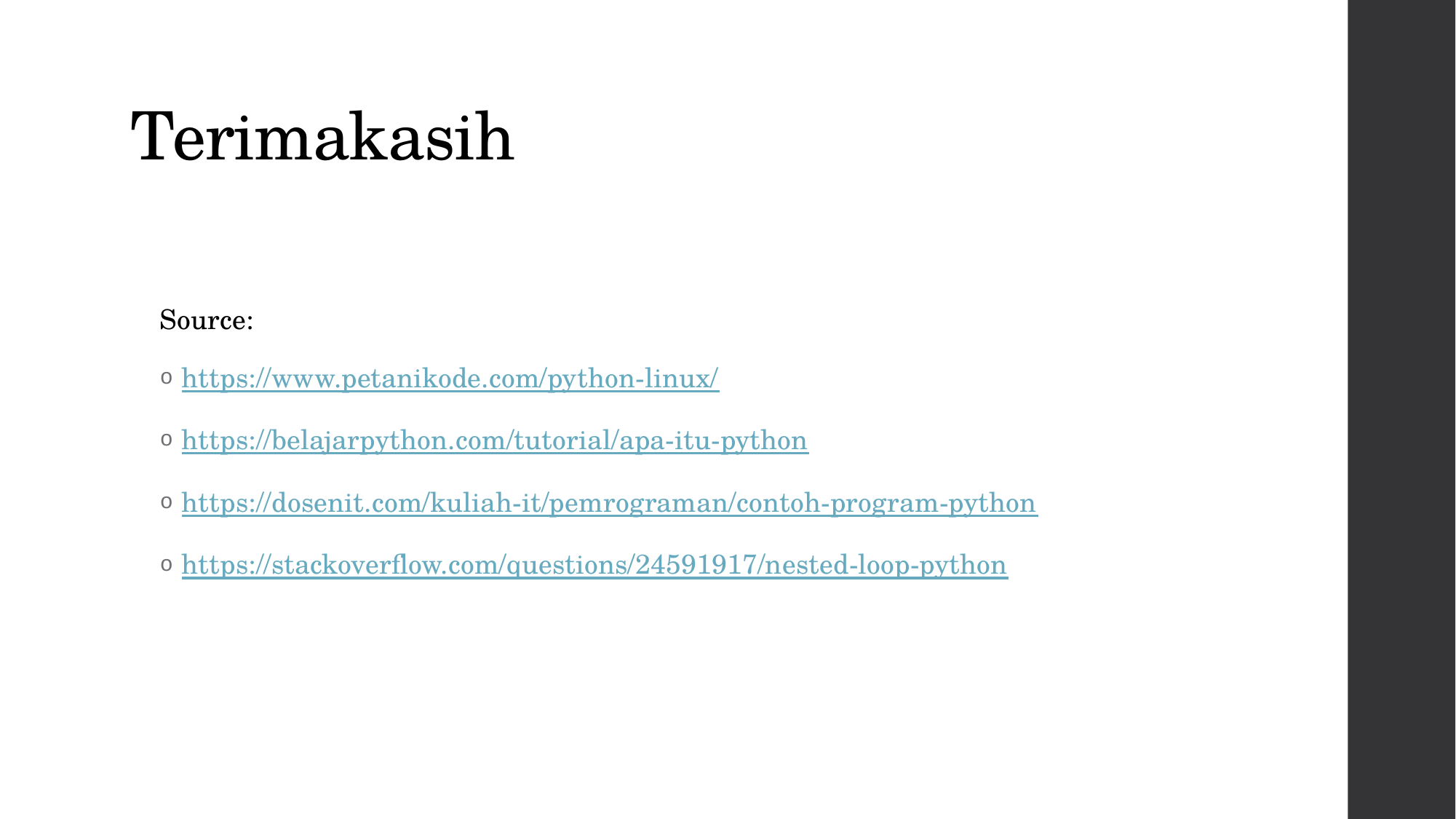

# Terimakasih
Source:
https://www.petanikode.com/python-linux/
https://belajarpython.com/tutorial/apa-itu-python
https://dosenit.com/kuliah-it/pemrograman/contoh-program-python
https://stackoverflow.com/questions/24591917/nested-loop-python